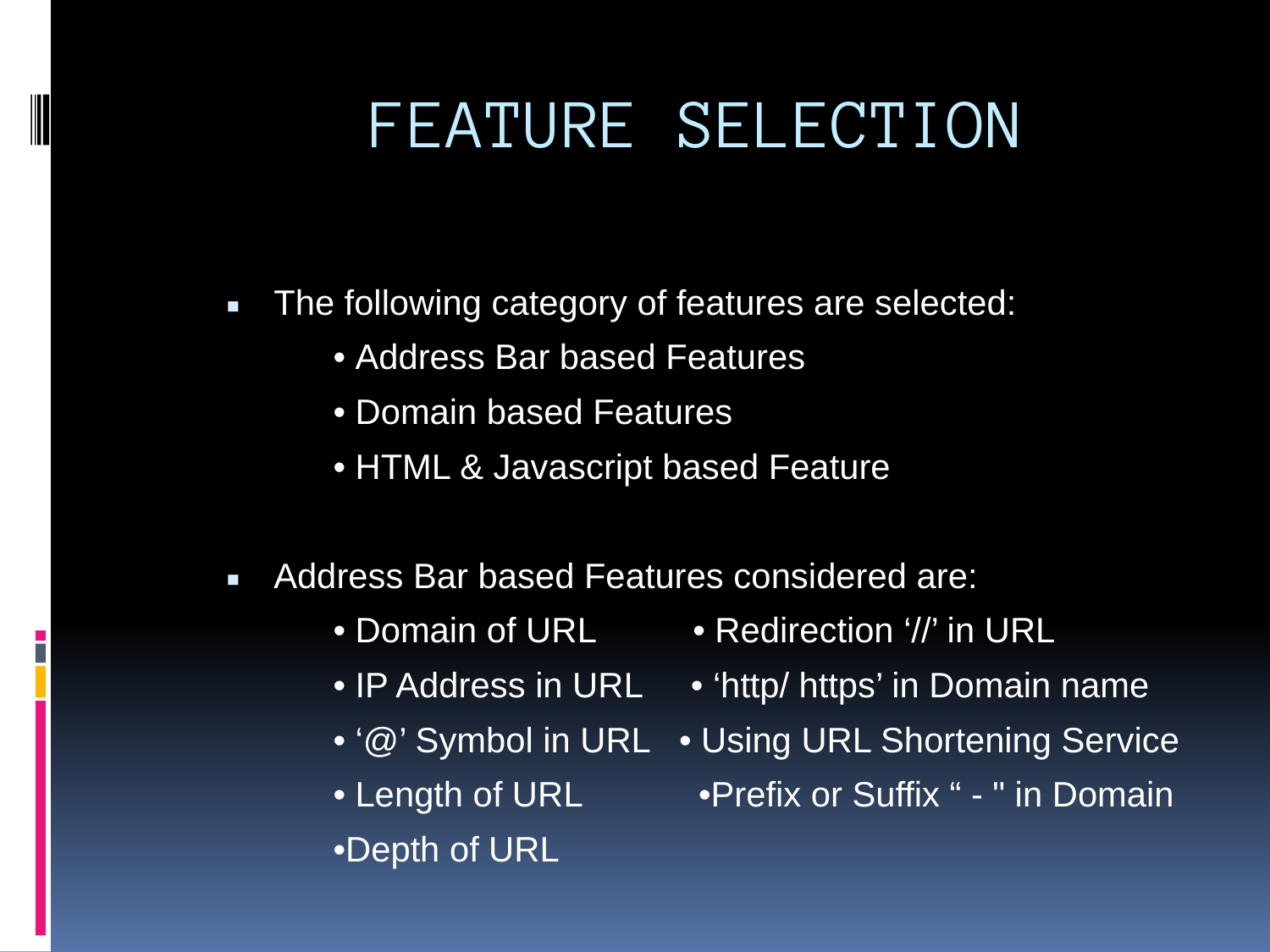

# FEATURE SELECTION

The following category of features are selected:
           • Address Bar based Features
           • Domain based Features
           • HTML & Javascript based Feature

Address Bar based Features considered are:
           • Domain of URL          • Redirection ‘//’ in URL
           • IP Address in URL     • ‘http/ https’ in Domain name
           • ‘@’ Symbol in URL   • Using URL Shortening Service
           • Length of URL            •Prefix or Suffix “ - " in Domain
           •Depth of URL